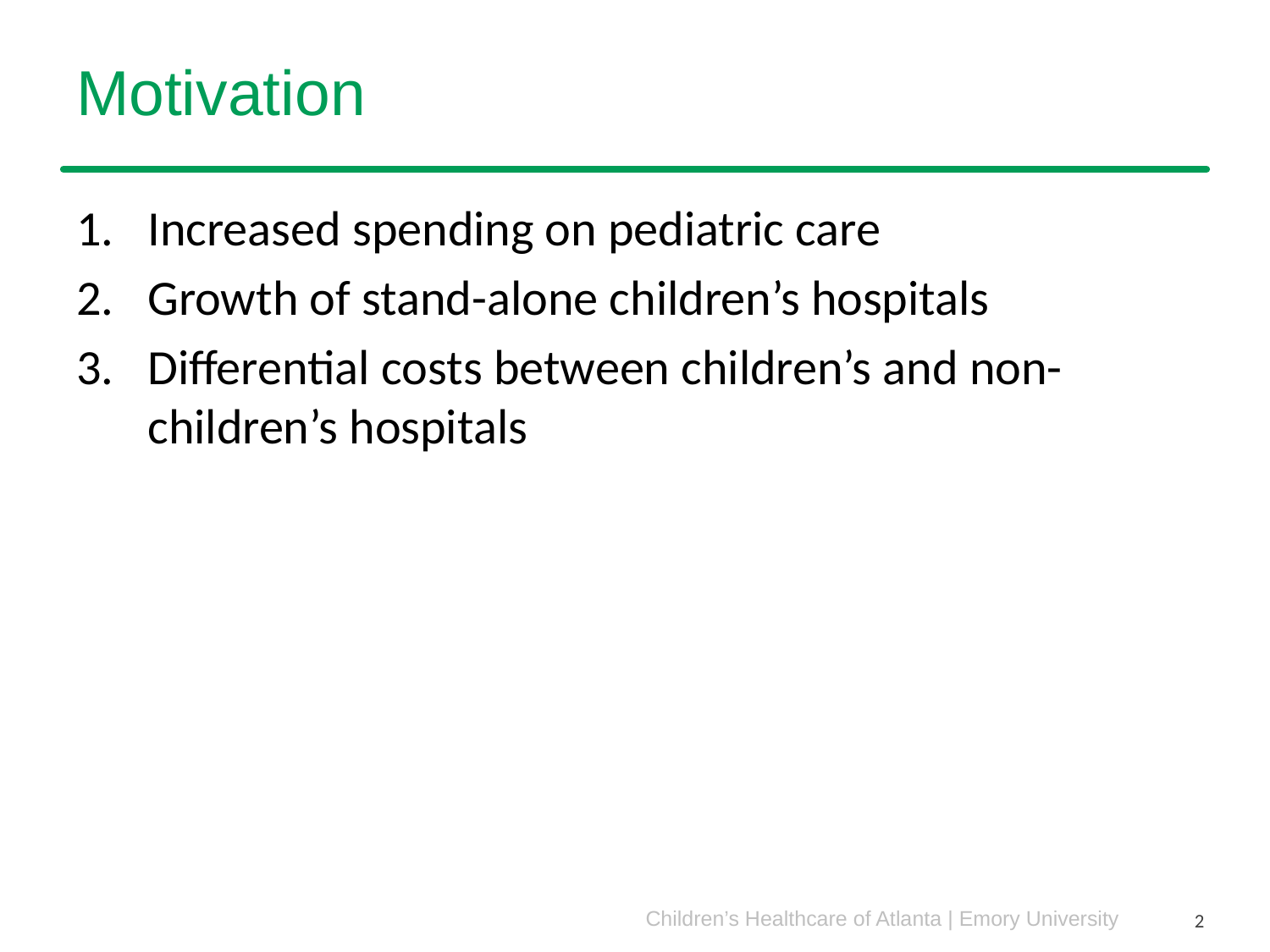

# Motivation
Increased spending on pediatric care
Growth of stand-alone children’s hospitals
Differential costs between children’s and non-children’s hospitals
2